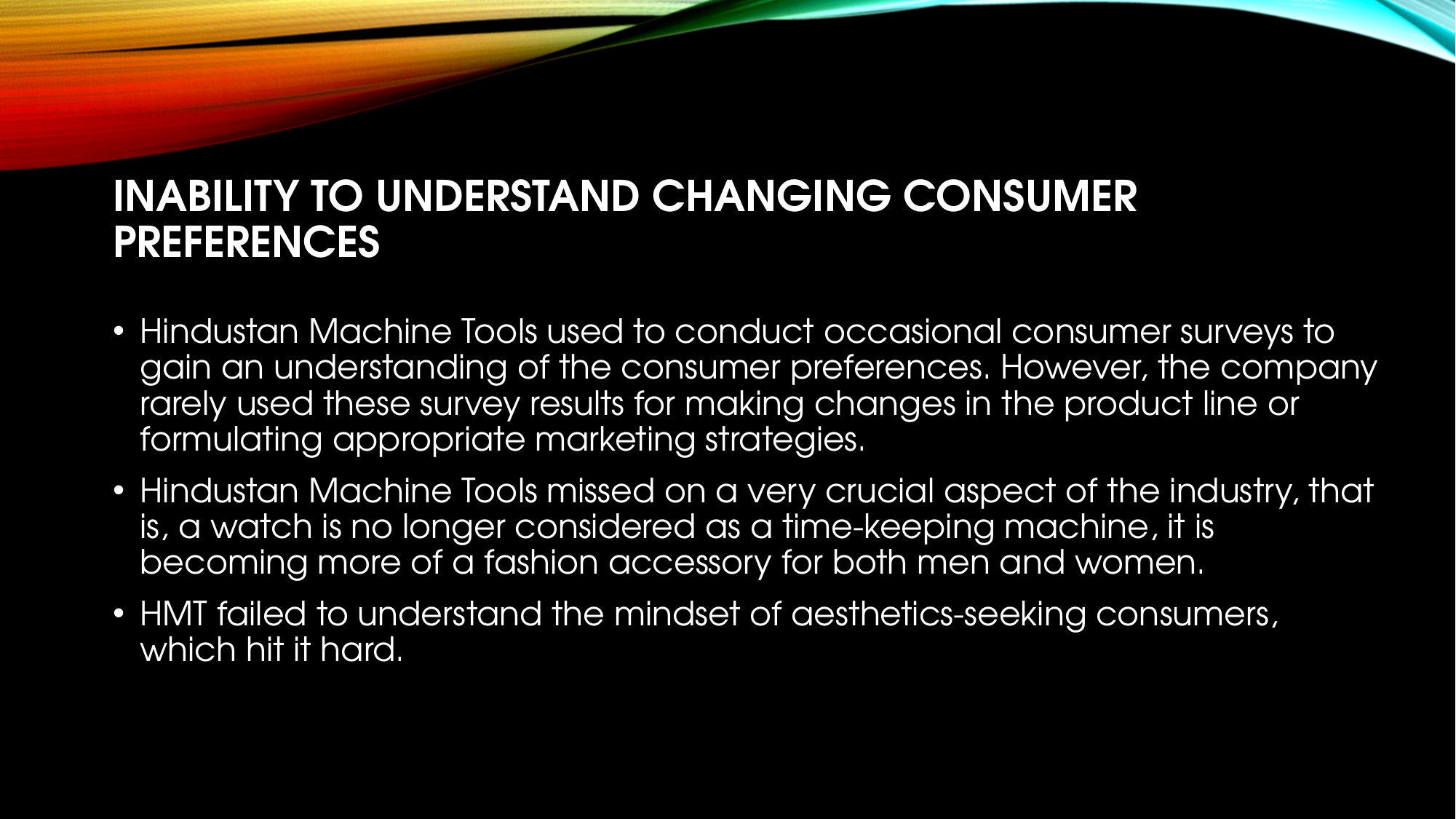

# Inability to Understand Changing Consumer Preferences
Hindustan Machine Tools used to conduct occasional consumer surveys to gain an understanding of the consumer preferences. However, the company rarely used these survey results for making changes in the product line or formulating appropriate marketing strategies.
Hindustan Machine Tools missed on a very crucial aspect of the industry, that is, a watch is no longer considered as a time-keeping machine, it is becoming more of a fashion accessory for both men and women.
HMT failed to understand the mindset of aesthetics-seeking consumers, which hit it hard.